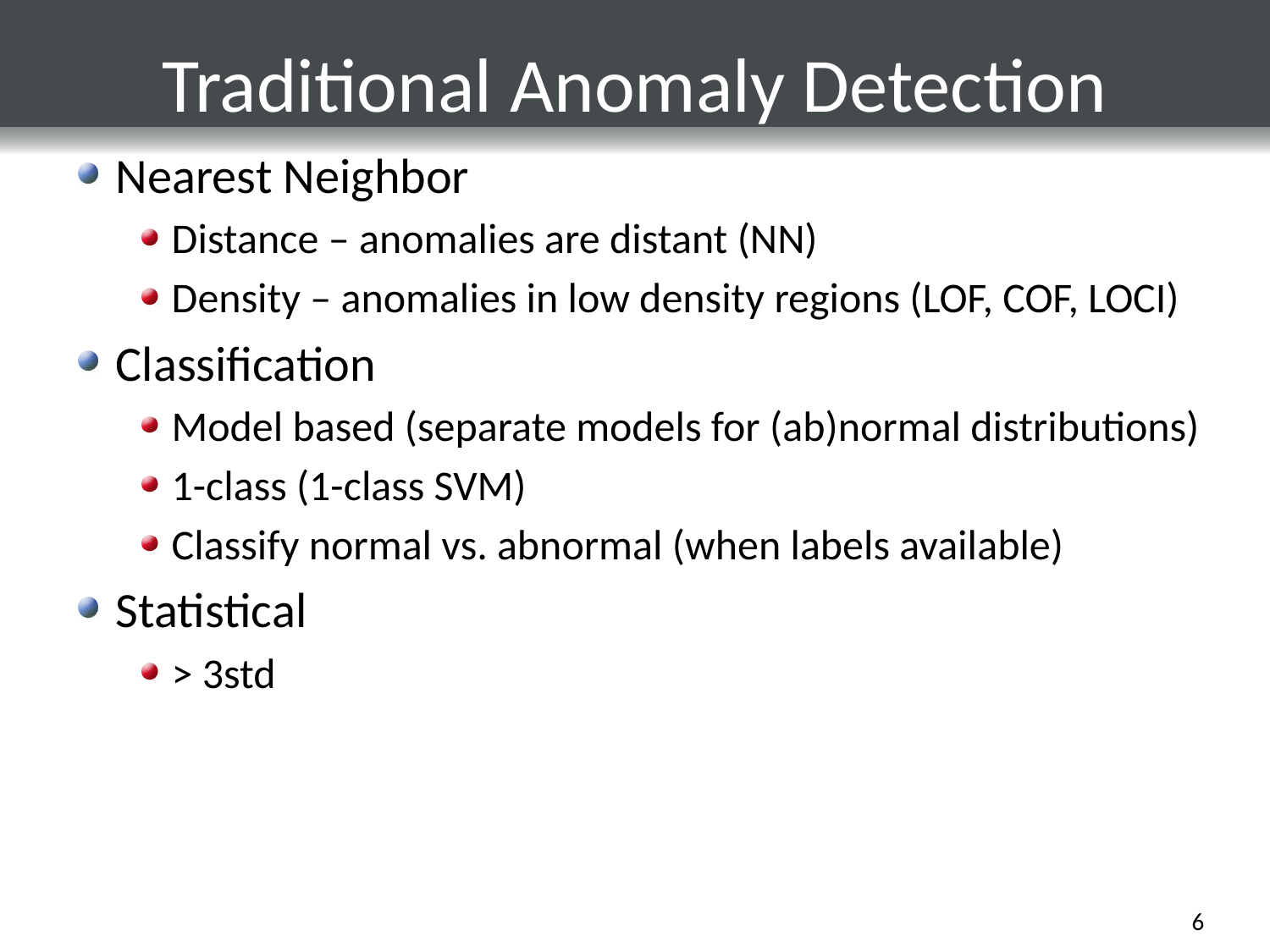

# Traditional Anomaly Detection
Nearest Neighbor
Distance – anomalies are distant (NN)
Density – anomalies in low density regions (LOF, COF, LOCI)
Classification
Model based (separate models for (ab)normal distributions)
1-class (1-class SVM)
Classify normal vs. abnormal (when labels available)
Statistical
> 3std
6